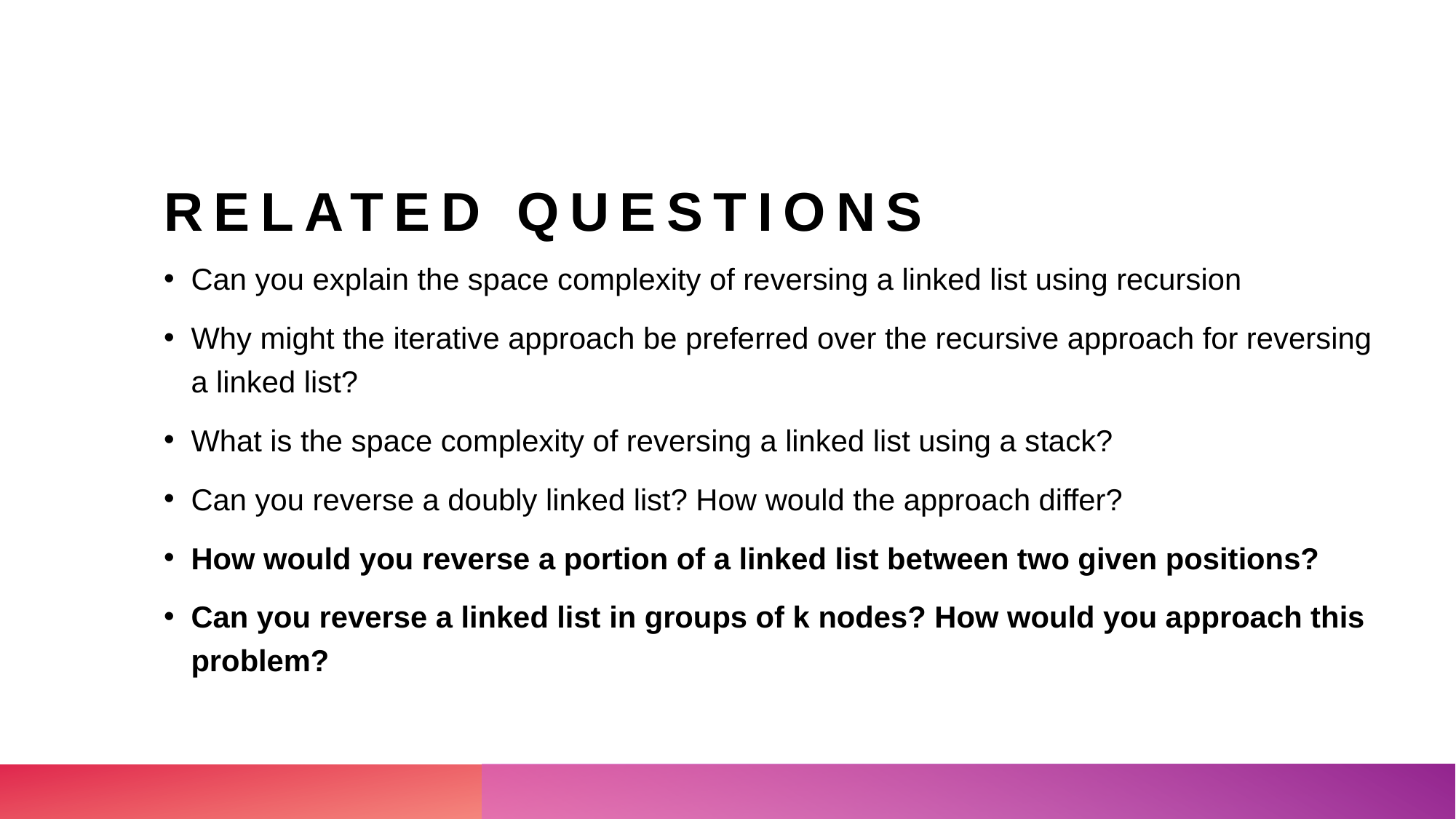

# Related questions
Can you explain the space complexity of reversing a linked list using recursion
Why might the iterative approach be preferred over the recursive approach for reversing a linked list?
What is the space complexity of reversing a linked list using a stack?
Can you reverse a doubly linked list? How would the approach differ?
How would you reverse a portion of a linked list between two given positions?
Can you reverse a linked list in groups of k nodes? How would you approach this problem?